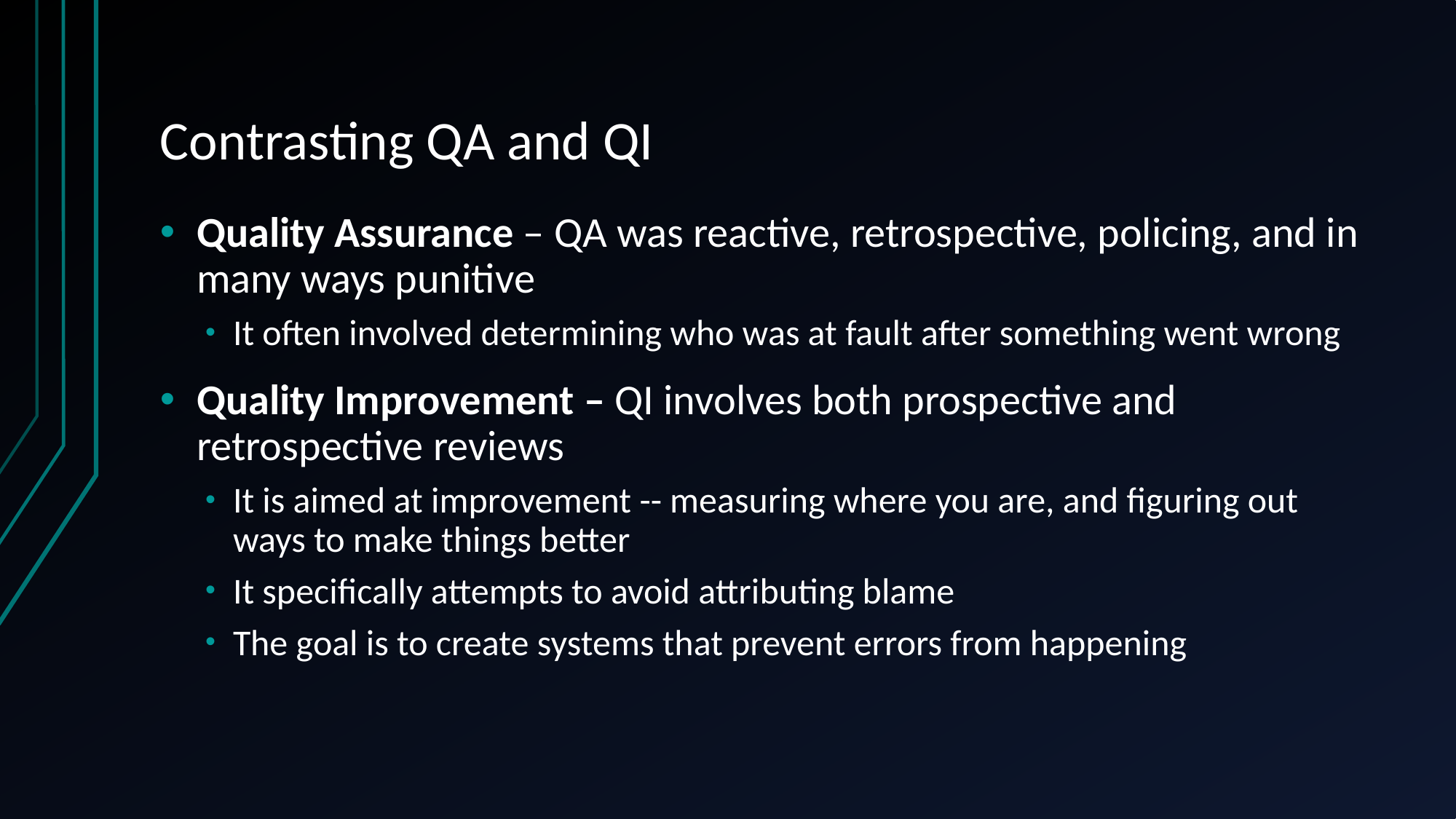

# Contrasting QA and QI
Quality Assurance – QA was reactive, retrospective, policing, and in many ways punitive
It often involved determining who was at fault after something went wrong
Quality Improvement – QI involves both prospective and retrospective reviews
It is aimed at improvement -- measuring where you are, and figuring out ways to make things better
It specifically attempts to avoid attributing blame
The goal is to create systems that prevent errors from happening